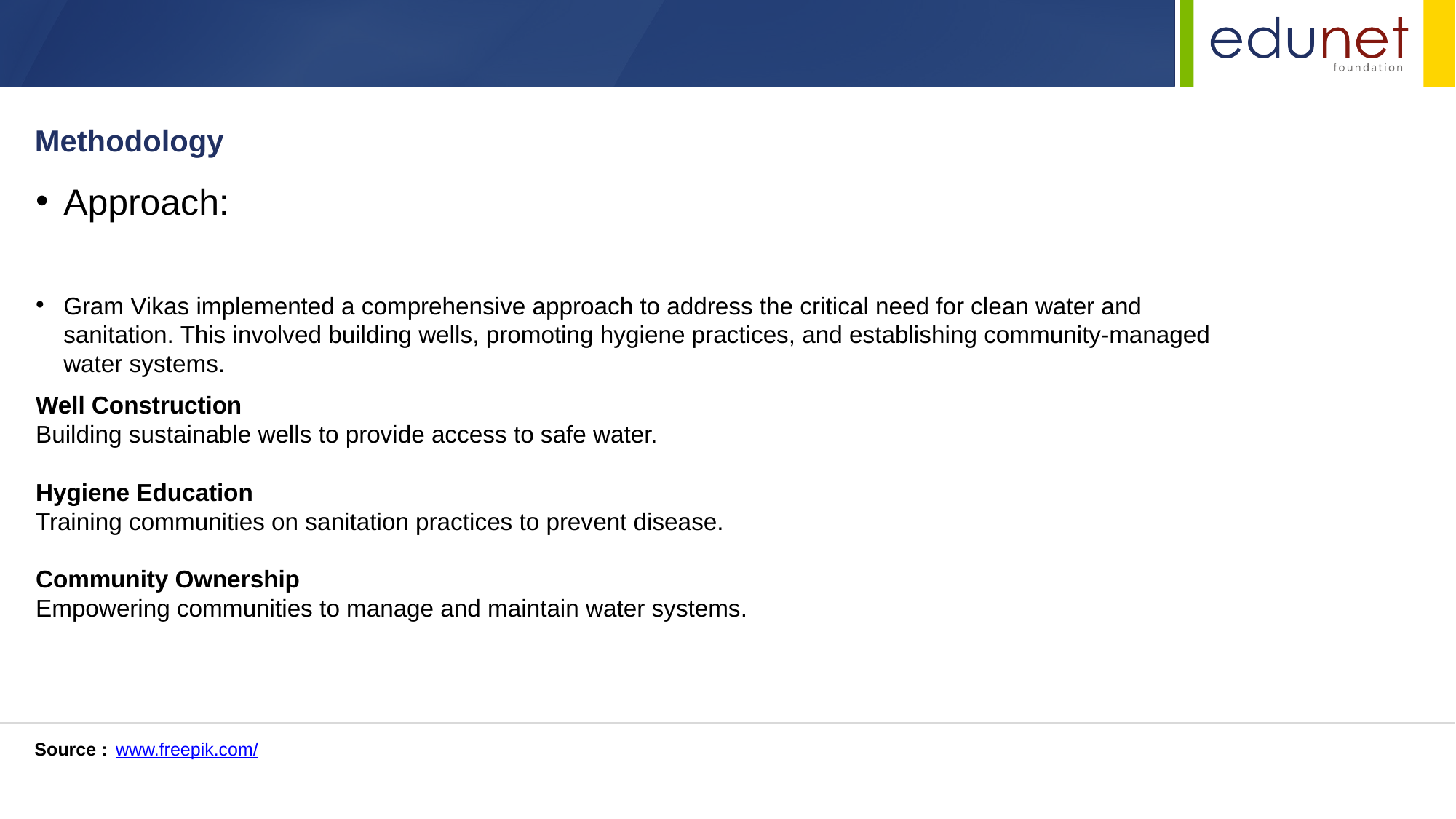

Methodology
Approach:

Gram Vikas implemented a comprehensive approach to address the critical need for clean water and sanitation. This involved building wells, promoting hygiene practices, and establishing community-managed water systems.
Well Construction
Building sustainable wells to provide access to safe water.

Hygiene Education
Training communities on sanitation practices to prevent disease.

Community Ownership
Empowering communities to manage and maintain water systems.

Source :
www.freepik.com/